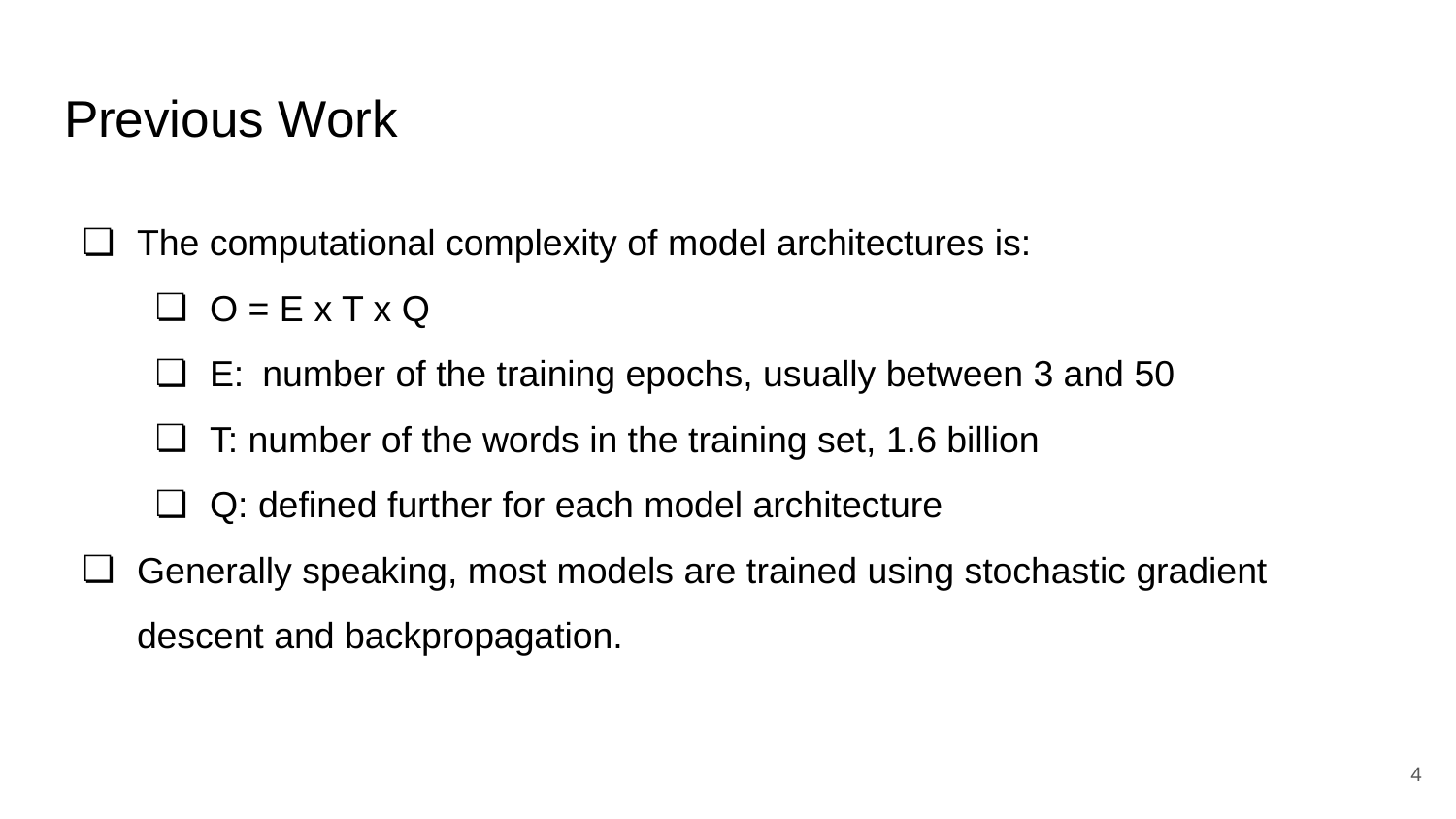

# Previous Work
The computational complexity of model architectures is:
O = E x T x Q
E:  number of the training epochs, usually between 3 and 50
T: number of the words in the training set, 1.6 billion
Q: defined further for each model architecture
Generally speaking, most models are trained using stochastic gradient descent and backpropagation.
4